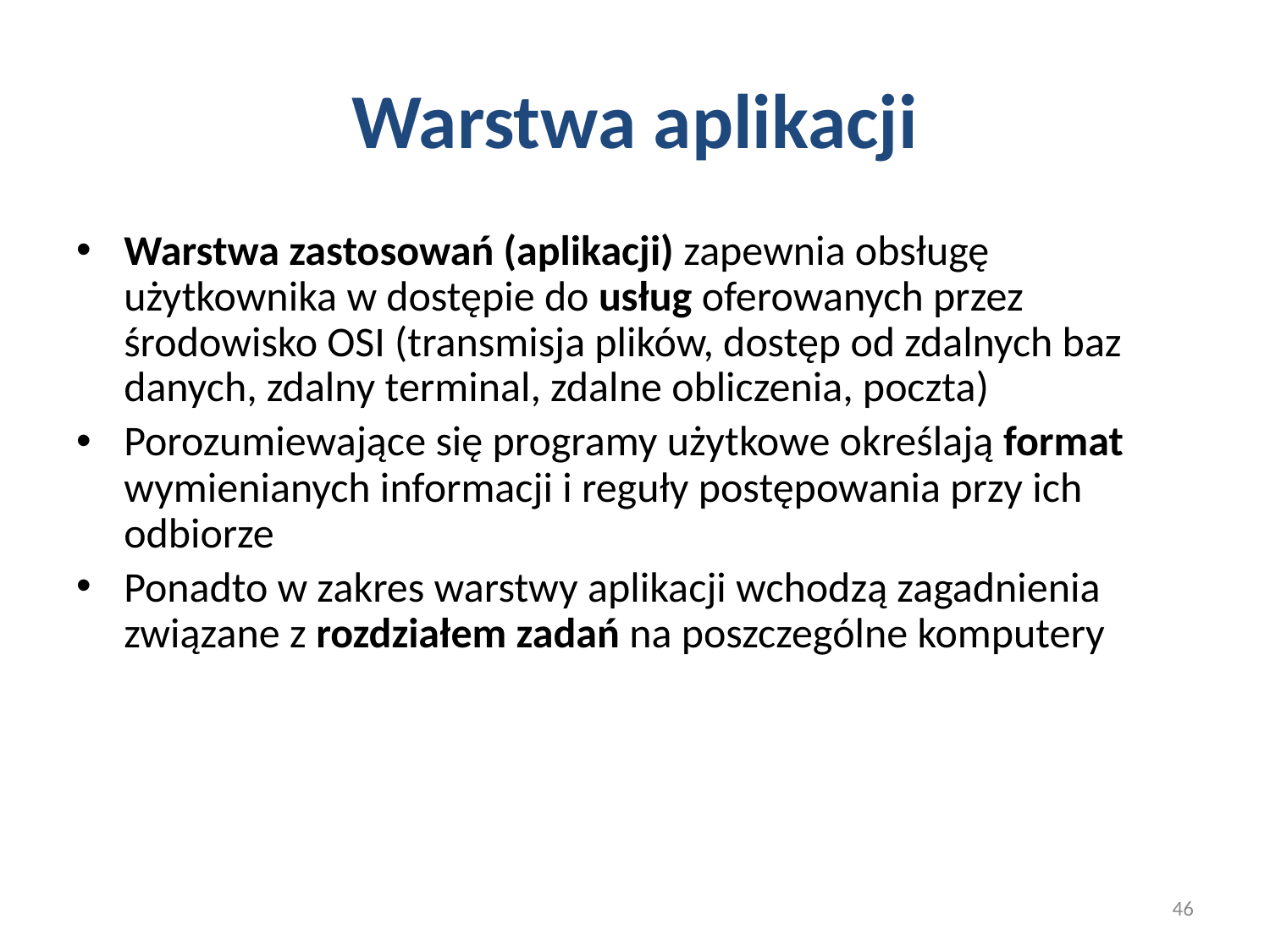

# Warstwa aplikacji
Warstwa zastosowań (aplikacji) zapewnia obsługę użytkownika w dostępie do usług oferowanych przez środowisko OSI (transmisja plików, dostęp od zdalnych baz danych, zdalny terminal, zdalne obliczenia, poczta)
Porozumiewające się programy użytkowe określają format wymienianych informacji i reguły postępowania przy ich odbiorze
Ponadto w zakres warstwy aplikacji wchodzą zagadnienia związane z rozdziałem zadań na poszczególne komputery
46